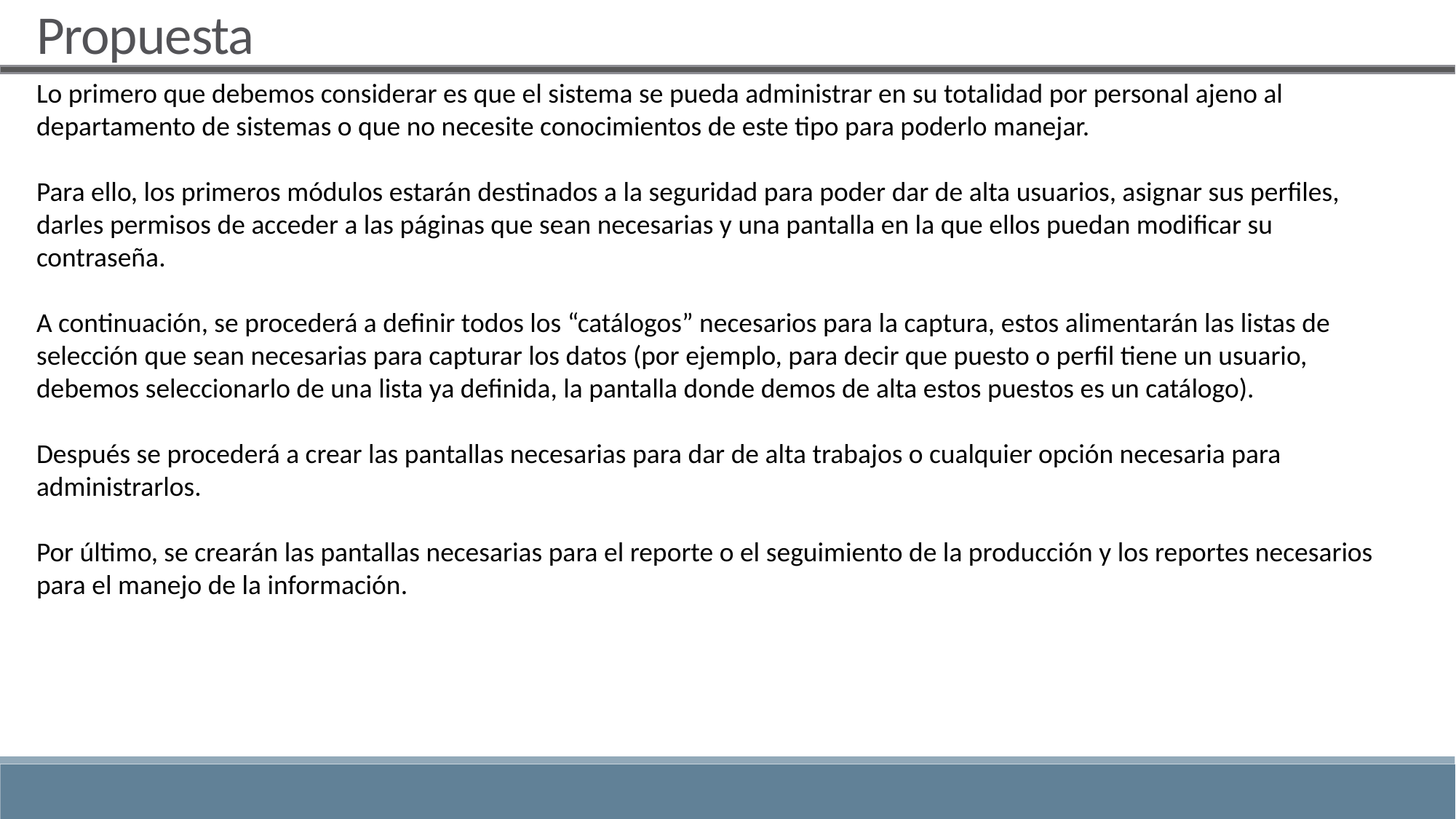

Propuesta

Lo primero que debemos considerar es que el sistema se pueda administrar en su totalidad por personal ajeno al departamento de sistemas o que no necesite conocimientos de este tipo para poderlo manejar.

Para ello, los primeros módulos estarán destinados a la seguridad para poder dar de alta usuarios, asignar sus perfiles, darles permisos de acceder a las páginas que sean necesarias y una pantalla en la que ellos puedan modificar su contraseña.

A continuación, se procederá a definir todos los “catálogos” necesarios para la captura, estos alimentarán las listas de selección que sean necesarias para capturar los datos (por ejemplo, para decir que puesto o perfil tiene un usuario, debemos seleccionarlo de una lista ya definida, la pantalla donde demos de alta estos puestos es un catálogo).

Después se procederá a crear las pantallas necesarias para dar de alta trabajos o cualquier opción necesaria para administrarlos.

Por último, se crearán las pantallas necesarias para el reporte o el seguimiento de la producción y los reportes necesarios para el manejo de la información.